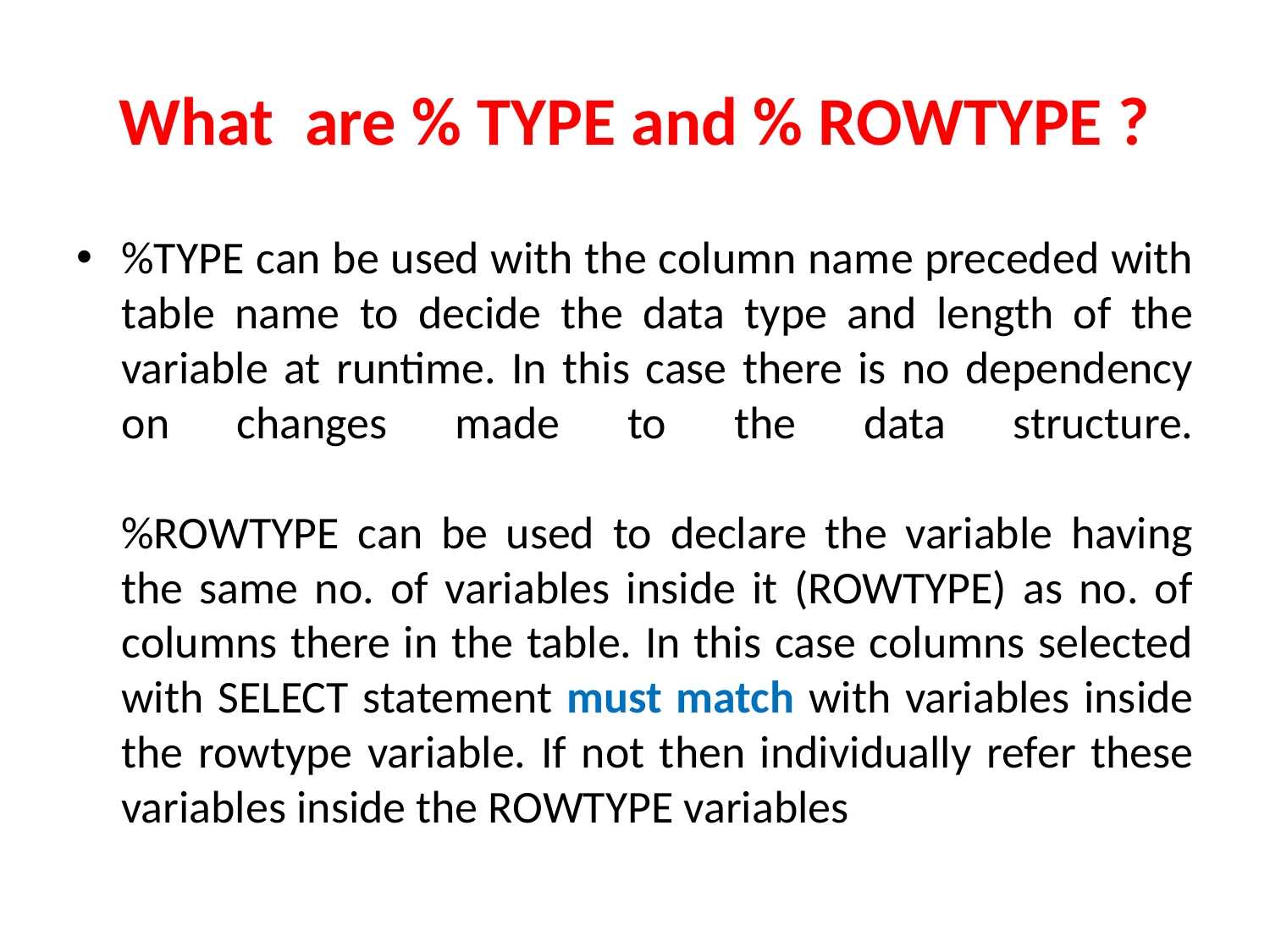

# What  are % TYPE and % ROWTYPE ?
%TYPE can be used with the column name preceded with table name to decide the data type and length of the variable at runtime. In this case there is no dependency on changes made to the data structure.
%ROWTYPE can be used to declare the variable having the same no. of variables inside it (ROWTYPE) as no. of columns there in the table. In this case columns selected with SELECT statement must match with variables inside the rowtype variable. If not then individually refer these variables inside the ROWTYPE variables